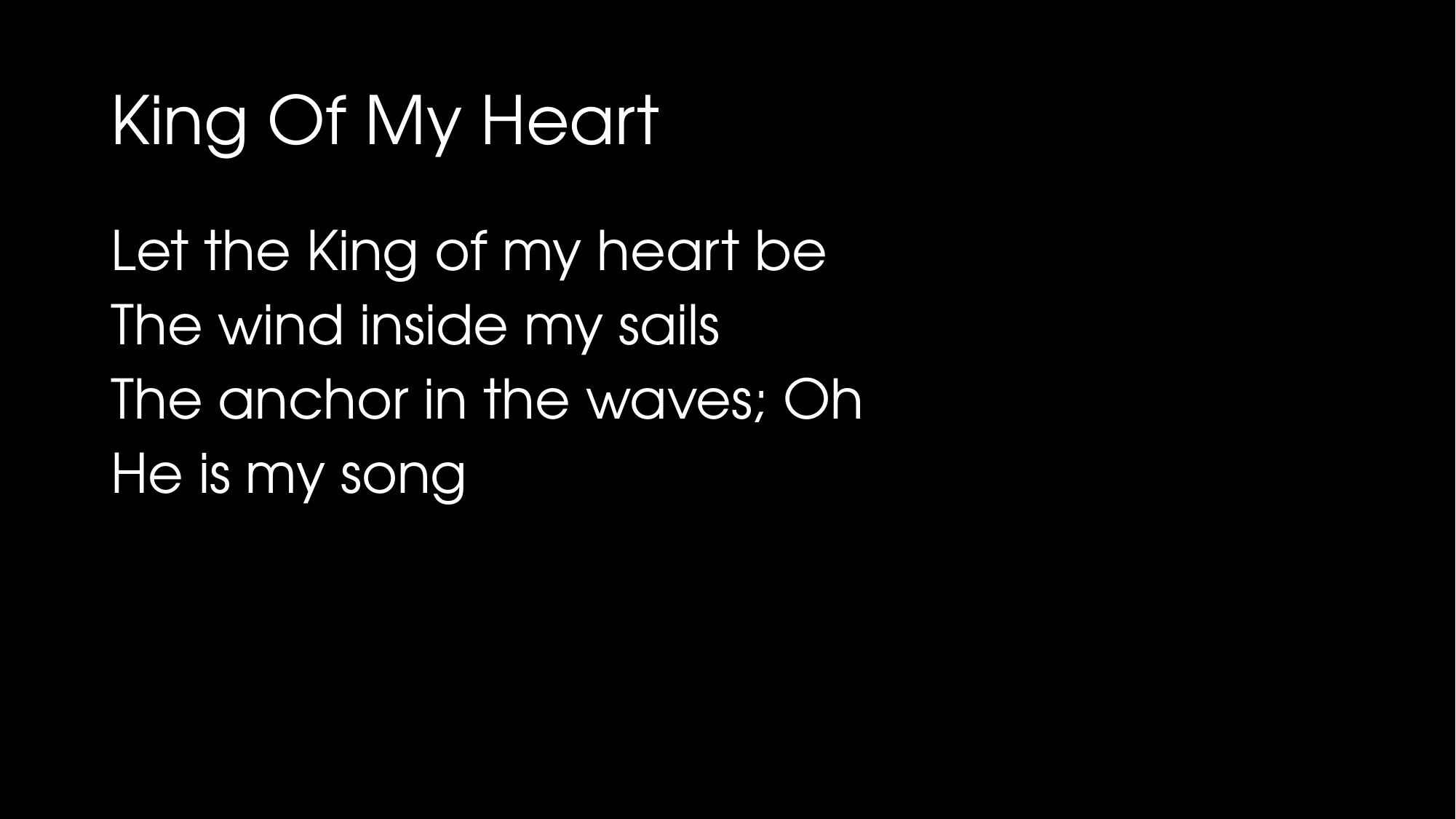

# King Of My Heart
Let the King of my heart be
The wind inside my sails
The anchor in the waves; Oh
He is my song